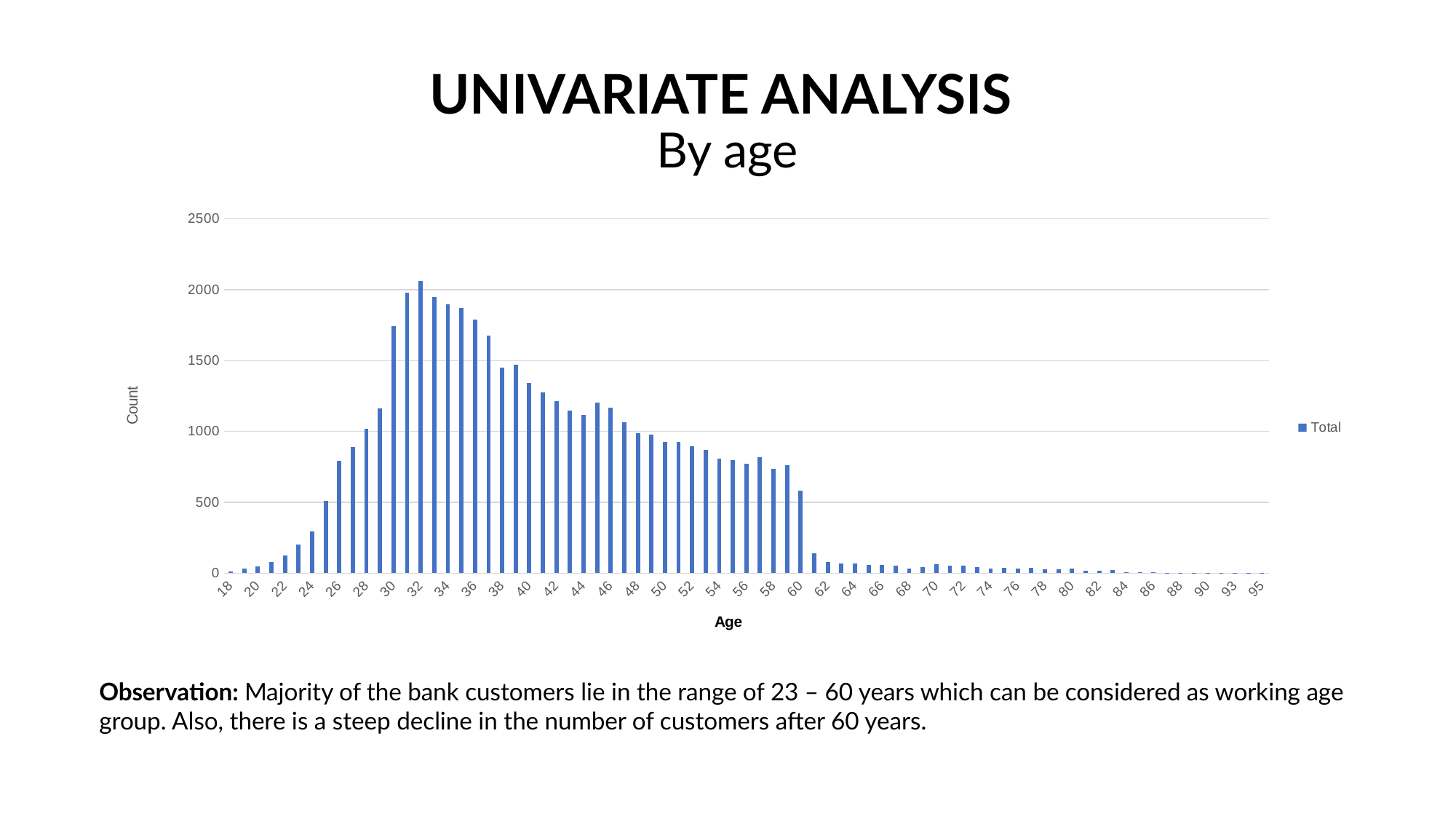

# UNIVARIATE ANALYSIS By age

### Chart

| Category | Total |
|---|---|
| 18 | 12.0 |
| 19 | 34.0 |
| 20 | 47.0 |
| 21 | 79.0 |
| 22 | 125.0 |
| 23 | 202.0 |
| 24 | 296.0 |
| 25 | 512.0 |
| 26 | 794.0 |
| 27 | 892.0 |
| 28 | 1019.0 |
| 29 | 1164.0 |
| 30 | 1745.0 |
| 31 | 1981.0 |
| 32 | 2063.0 |
| 33 | 1947.0 |
| 34 | 1896.0 |
| 35 | 1873.0 |
| 36 | 1787.0 |
| 37 | 1677.0 |
| 38 | 1450.0 |
| 39 | 1473.0 |
| 40 | 1344.0 |
| 41 | 1274.0 |
| 42 | 1216.0 |
| 43 | 1147.0 |
| 44 | 1119.0 |
| 45 | 1205.0 |
| 46 | 1167.0 |
| 47 | 1066.0 |
| 48 | 988.0 |
| 49 | 976.0 |
| 50 | 925.0 |
| 51 | 926.0 |
| 52 | 894.0 |
| 53 | 872.0 |
| 54 | 808.0 |
| 55 | 796.0 |
| 56 | 774.0 |
| 57 | 819.0 |
| 58 | 738.0 |
| 59 | 763.0 |
| 60 | 581.0 |
| 61 | 141.0 |
| 62 | 78.0 |
| 63 | 71.0 |
| 64 | 70.0 |
| 65 | 59.0 |
| 66 | 59.0 |
| 67 | 52.0 |
| 68 | 34.0 |
| 69 | 42.0 |
| 70 | 64.0 |
| 71 | 54.0 |
| 72 | 52.0 |
| 73 | 42.0 |
| 74 | 34.0 |
| 75 | 37.0 |
| 76 | 32.0 |
| 77 | 40.0 |
| 78 | 29.0 |
| 79 | 26.0 |
| 80 | 31.0 |
| 81 | 17.0 |
| 82 | 19.0 |
| 83 | 21.0 |
| 84 | 9.0 |
| 85 | 5.0 |
| 86 | 8.0 |
| 87 | 4.0 |
| 88 | 2.0 |
| 89 | 3.0 |
| 90 | 2.0 |
| 92 | 2.0 |
| 93 | 1.0 |
| 94 | 1.0 |
| 95 | 2.0 |
Observation: Majority of the bank customers lie in the range of 23 – 60 years which can be considered as working age group. Also, there is a steep decline in the number of customers after 60 years.